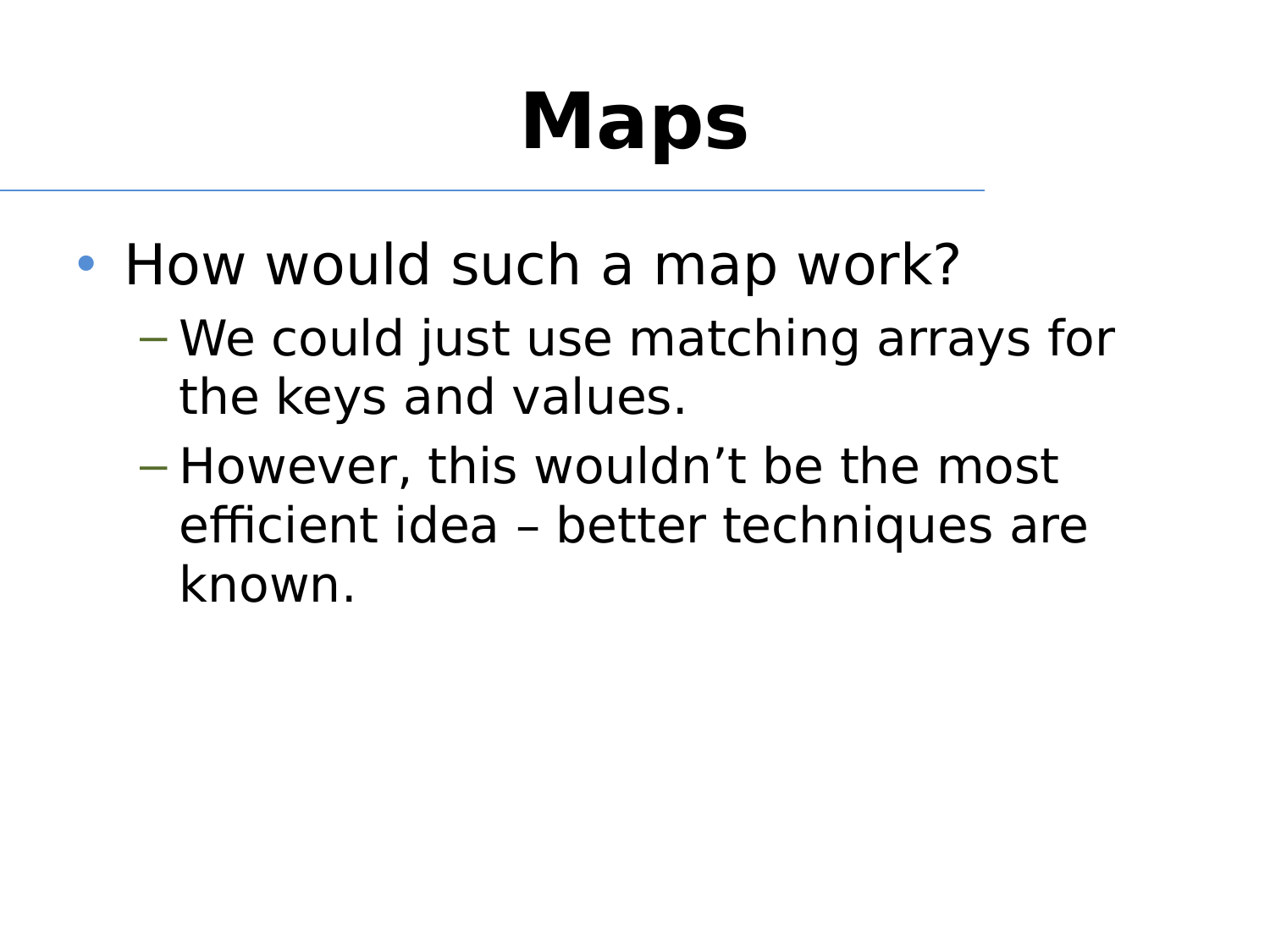

# Maps
How would such a map work?
We could just use matching arrays for the keys and values.
However, this wouldn’t be the most efficient idea – better techniques are known.